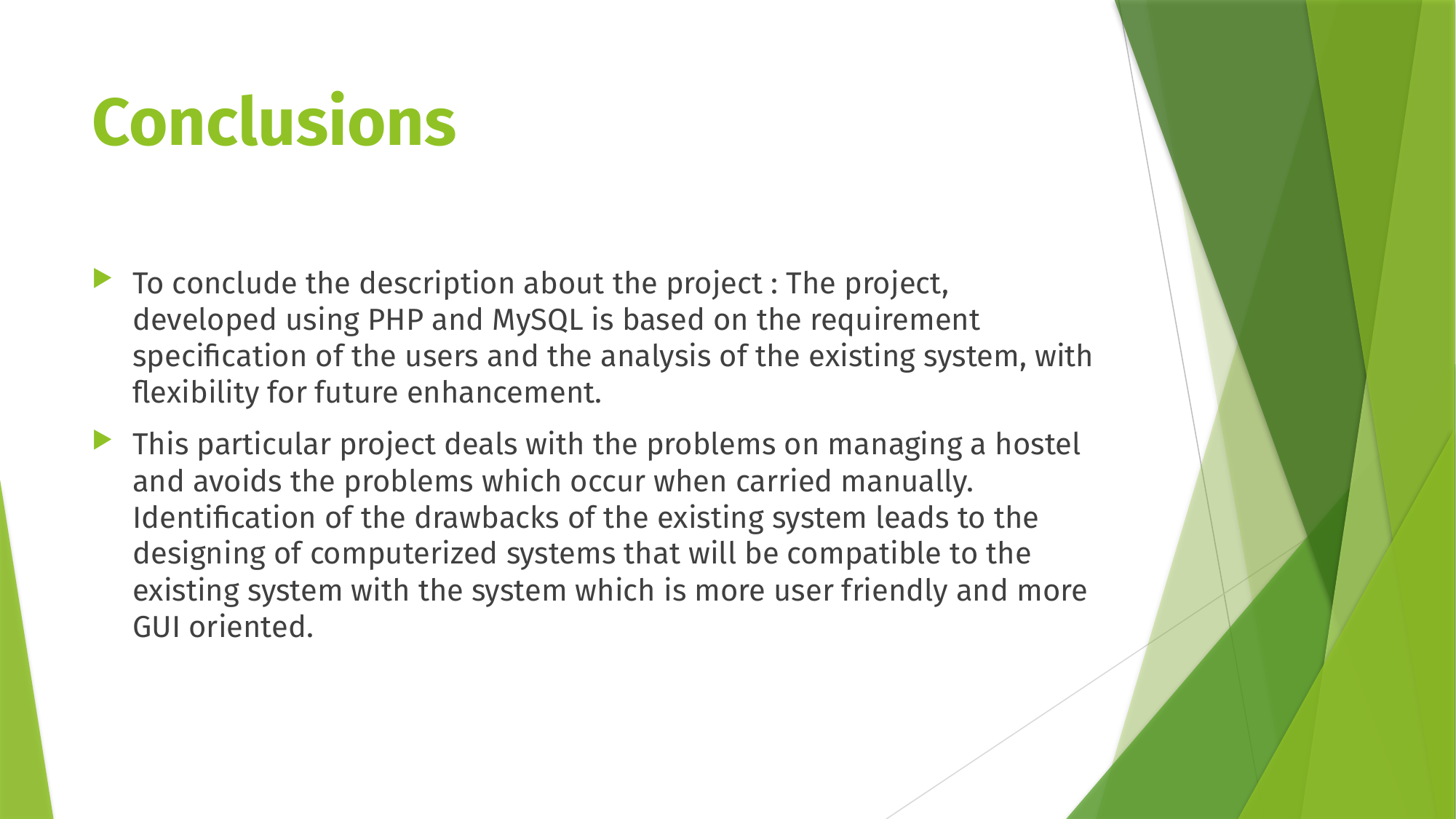

# Conclusions
To conclude the description about the project : The project, developed using PHP and MySQL is based on the requirement specification of the users and the analysis of the existing system, with flexibility for future enhancement.
This particular project deals with the problems on managing a hostel and avoids the problems which occur when carried manually. Identification of the drawbacks of the existing system leads to the designing of computerized systems that will be compatible to the existing system with the system which is more user friendly and more GUI oriented.